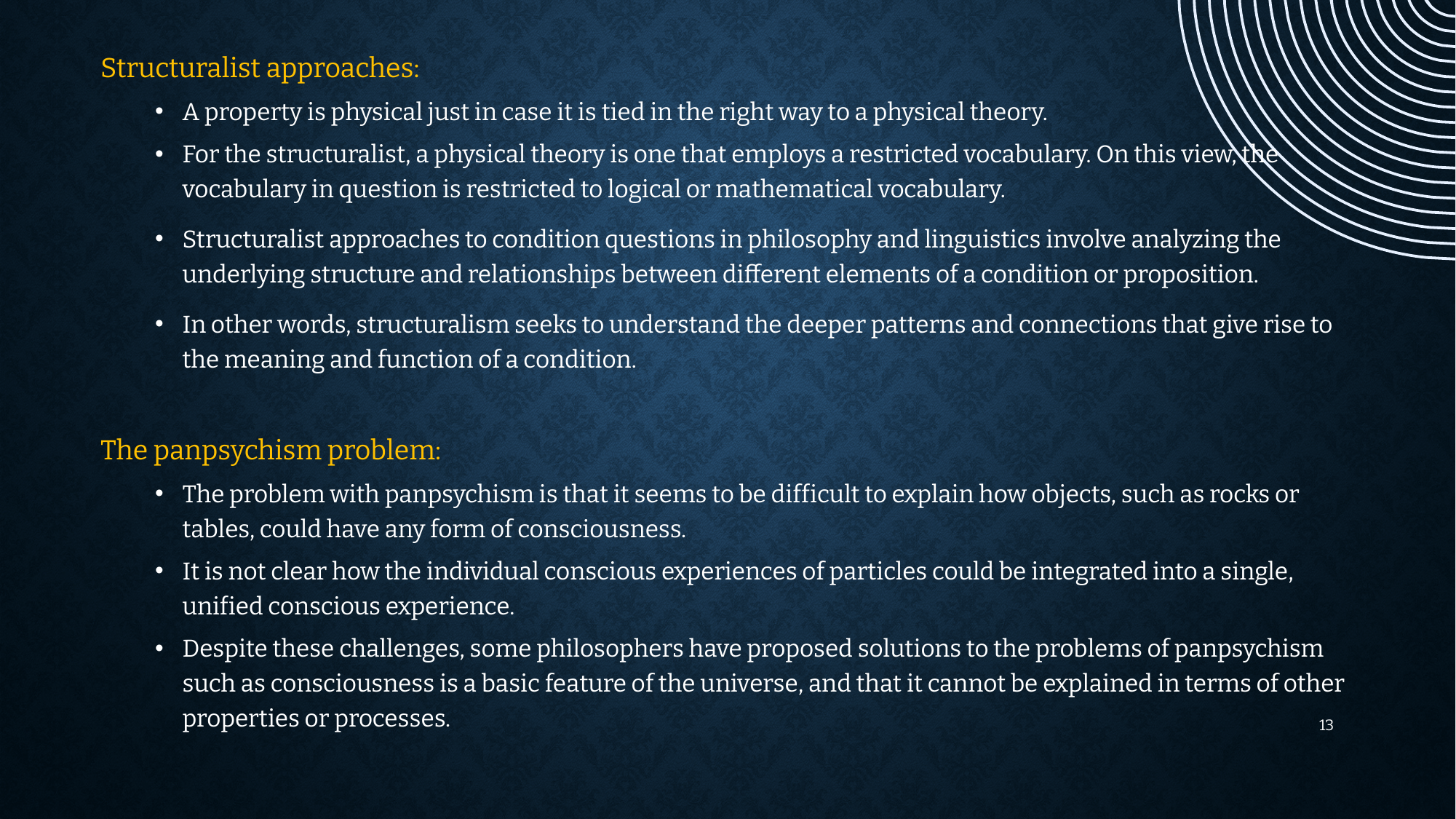

Structuralist approaches:
A property is physical just in case it is tied in the right way to a physical theory.
For the structuralist, a physical theory is one that employs a restricted vocabulary. On this view, the vocabulary in question is restricted to logical or mathematical vocabulary.
Structuralist approaches to condition questions in philosophy and linguistics involve analyzing the underlying structure and relationships between different elements of a condition or proposition.
In other words, structuralism seeks to understand the deeper patterns and connections that give rise to the meaning and function of a condition.

The panpsychism problem:
The problem with panpsychism is that it seems to be difficult to explain how objects, such as rocks or tables, could have any form of consciousness.
It is not clear how the individual conscious experiences of particles could be integrated into a single, unified conscious experience.
Despite these challenges, some philosophers have proposed solutions to the problems of panpsychism such as consciousness is a basic feature of the universe, and that it cannot be explained in terms of other properties or processes.
13